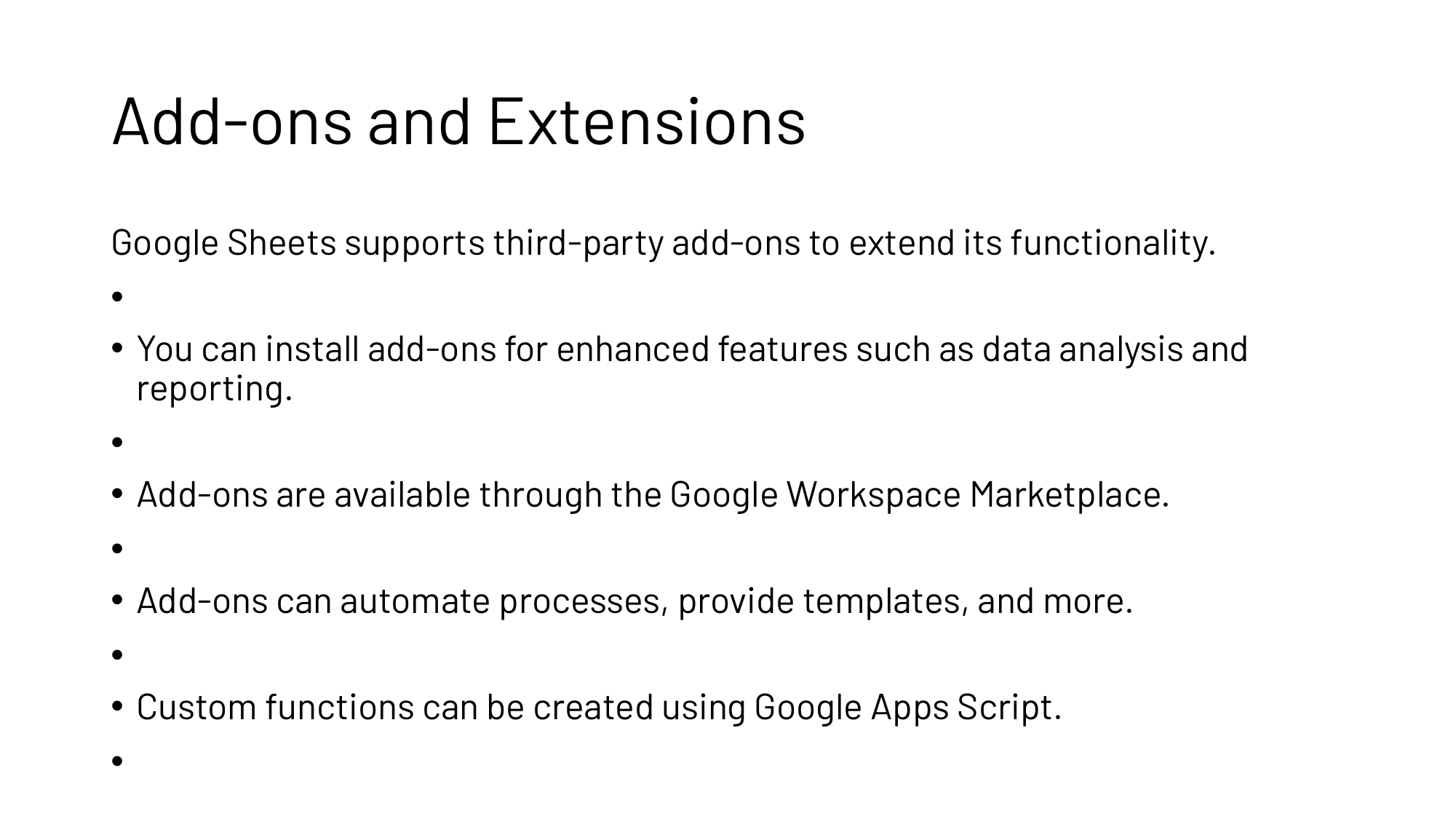

# Add-ons and Extensions
Google Sheets supports third-party add-ons to extend its functionality.

You can install add-ons for enhanced features such as data analysis and reporting.

Add-ons are available through the Google Workspace Marketplace.

Add-ons can automate processes, provide templates, and more.

Custom functions can be created using Google Apps Script.